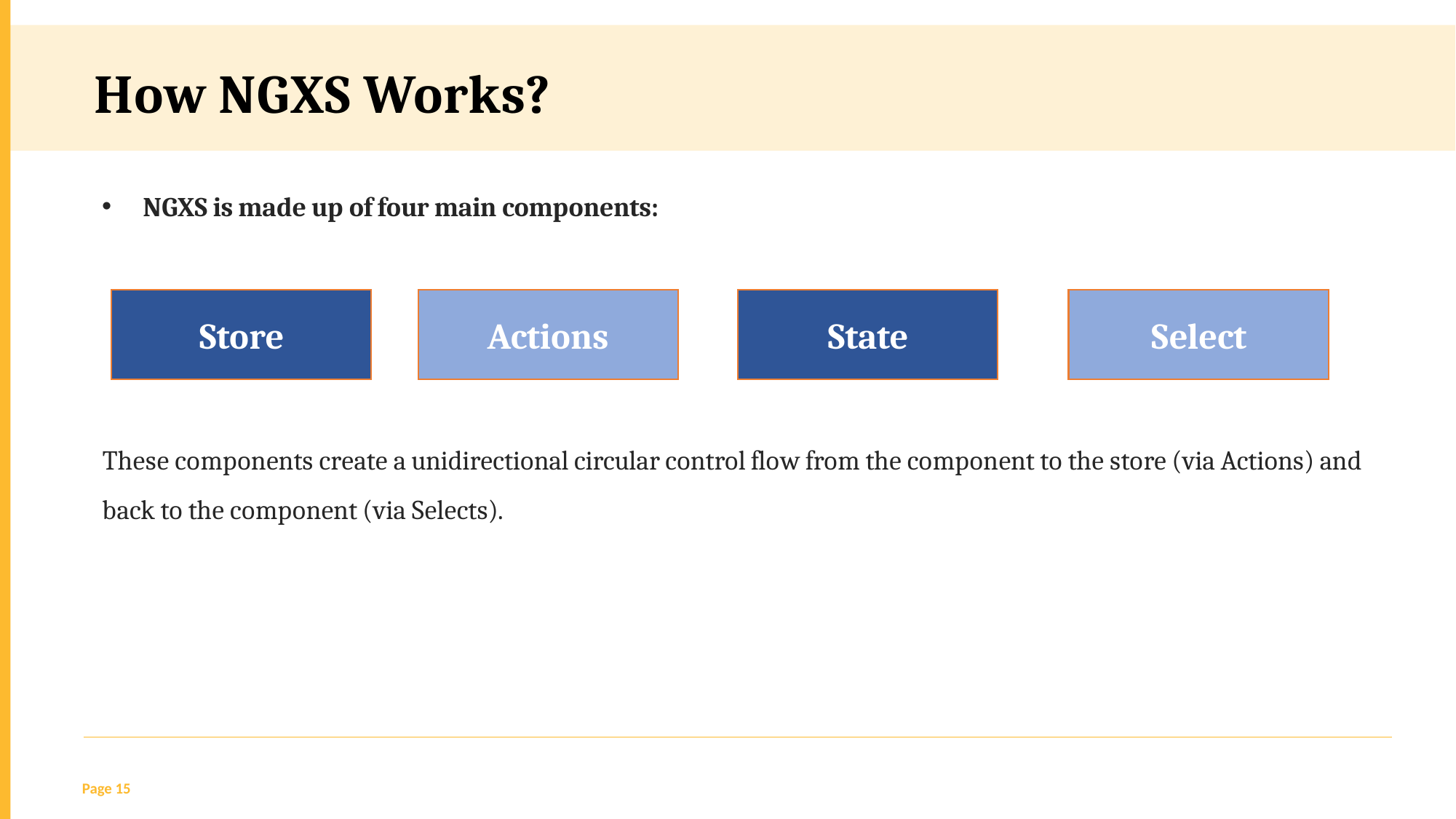

How NGXS Works?
NGXS is made up of four main components:

These components create a unidirectional circular control flow from the component to the store (via Actions) and back to the component (via Selects).
Store
Actions
State
Select
Page 15